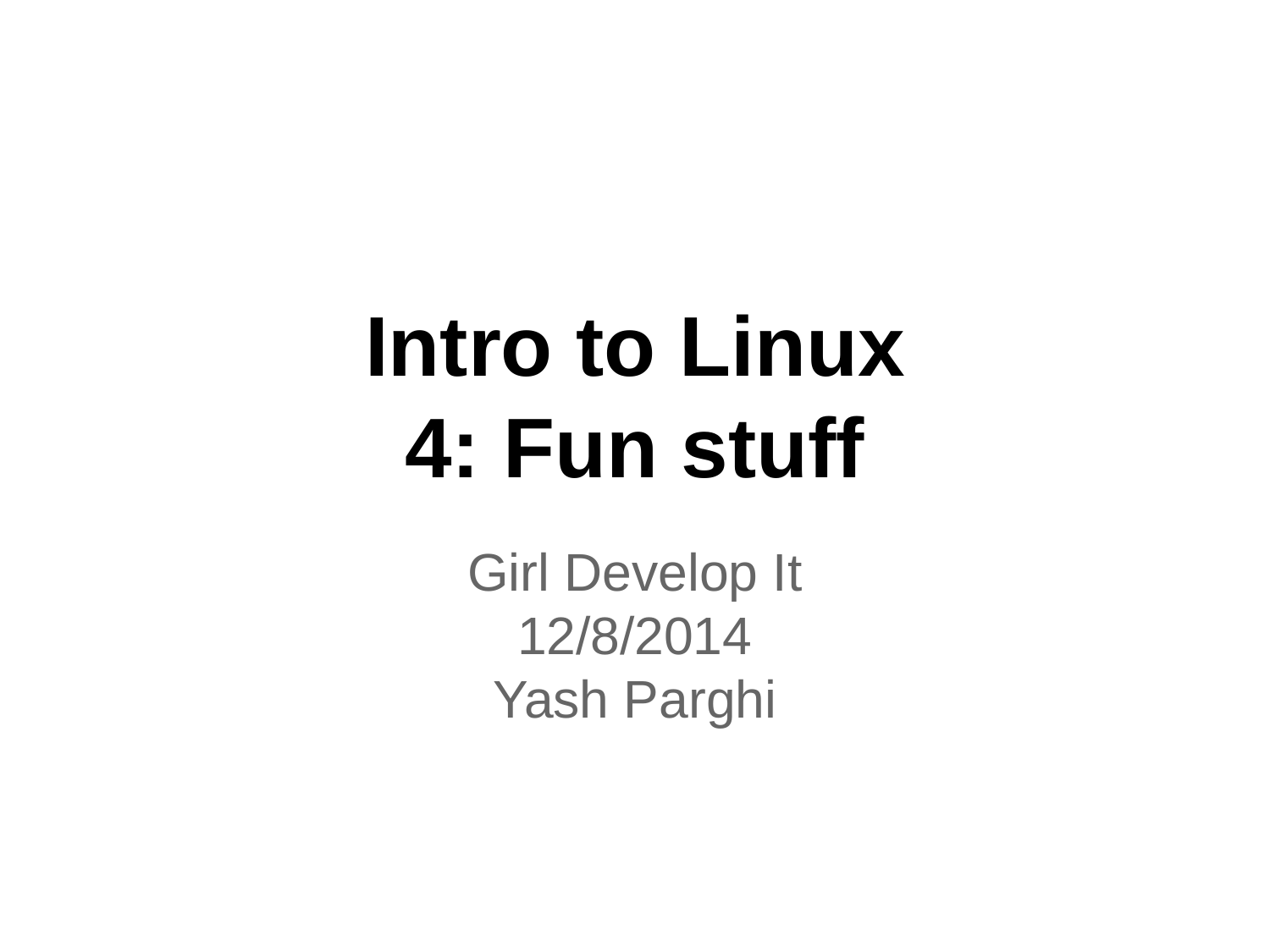

# Intro to Linux
4: Fun stuff
Girl Develop It
12/8/2014
Yash Parghi